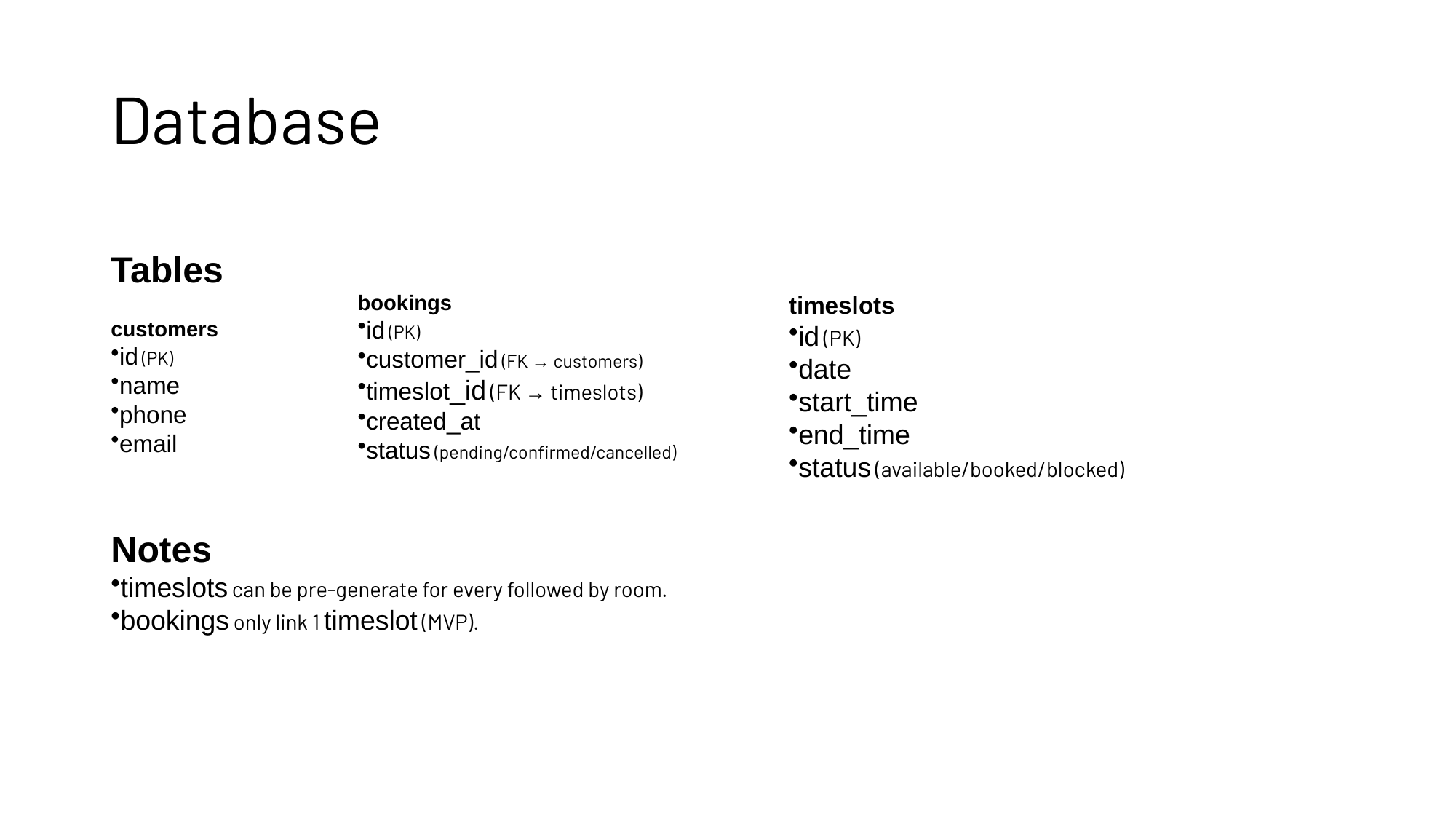

# Database
Tables

customers
id (PK)
name
phone
email

Notes
timeslots can be pre-generate for every followed by room.
bookings only link 1 timeslot (MVP).

bookings
id (PK)
customer_id (FK → customers)
timeslot_id (FK → timeslots)
created_at
status (pending/confirmed/cancelled)
timeslots
id (PK)
date
start_time
end_time
status (available/booked/blocked)